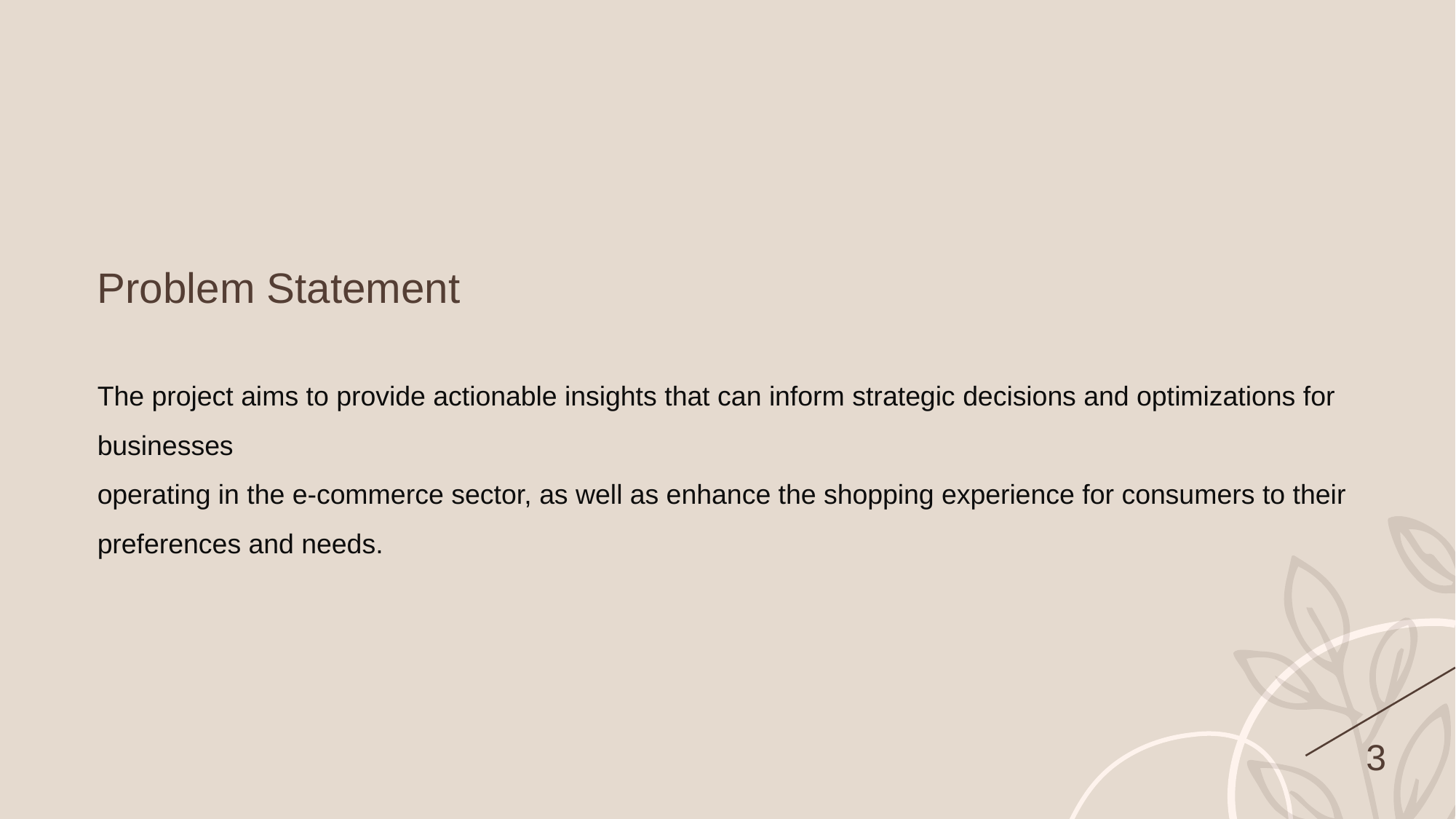

Problem Statement

The project aims to provide actionable insights that can inform strategic decisions and optimizations for businesses
operating in the e-commerce sector, as well as enhance the shopping experience for consumers to their
preferences and needs.
3